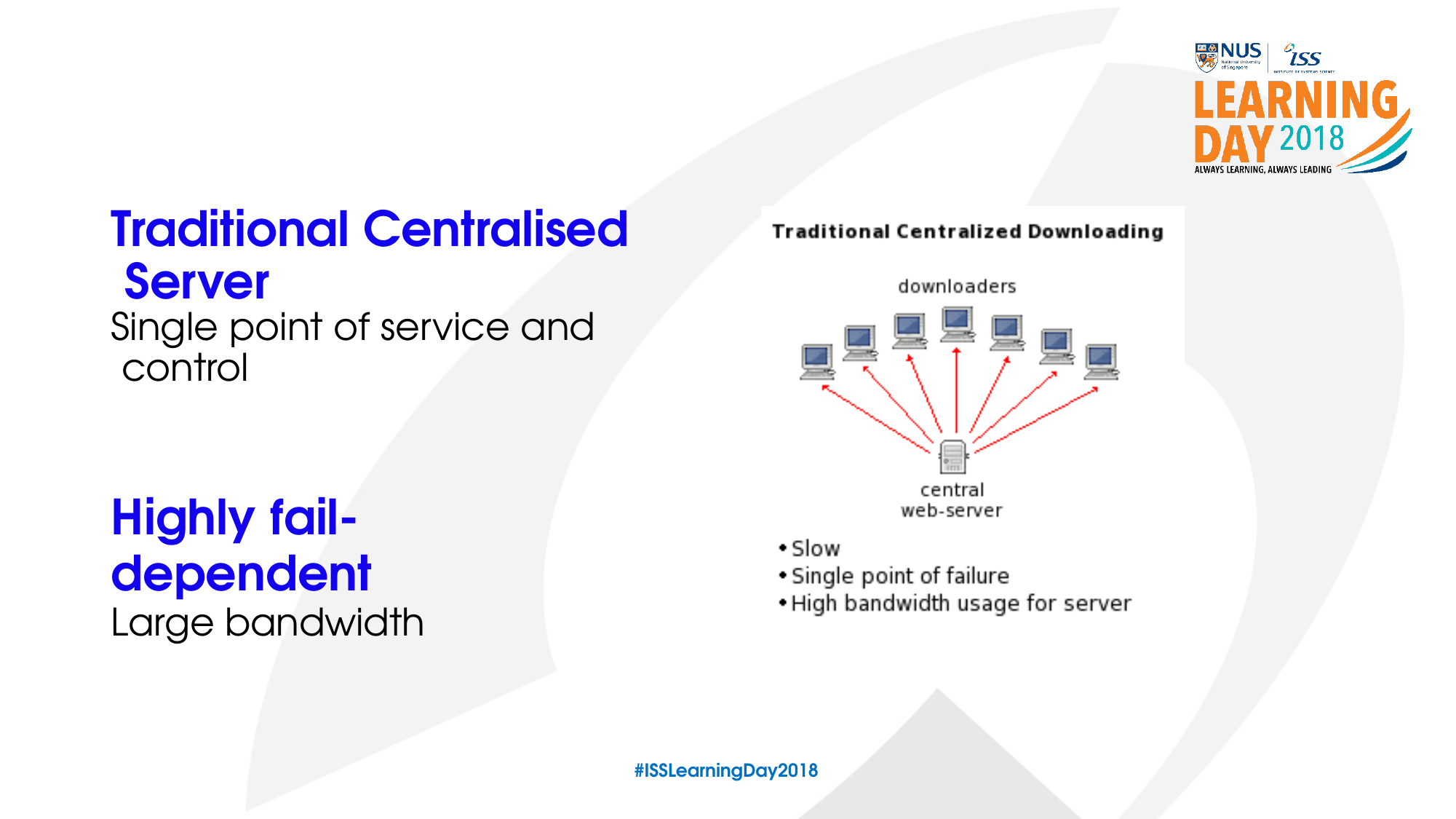

# Traditional Centralised  Server

Single point of service and  control

Highly fail-dependent
Large bandwidth
#ISSLearningDay2018